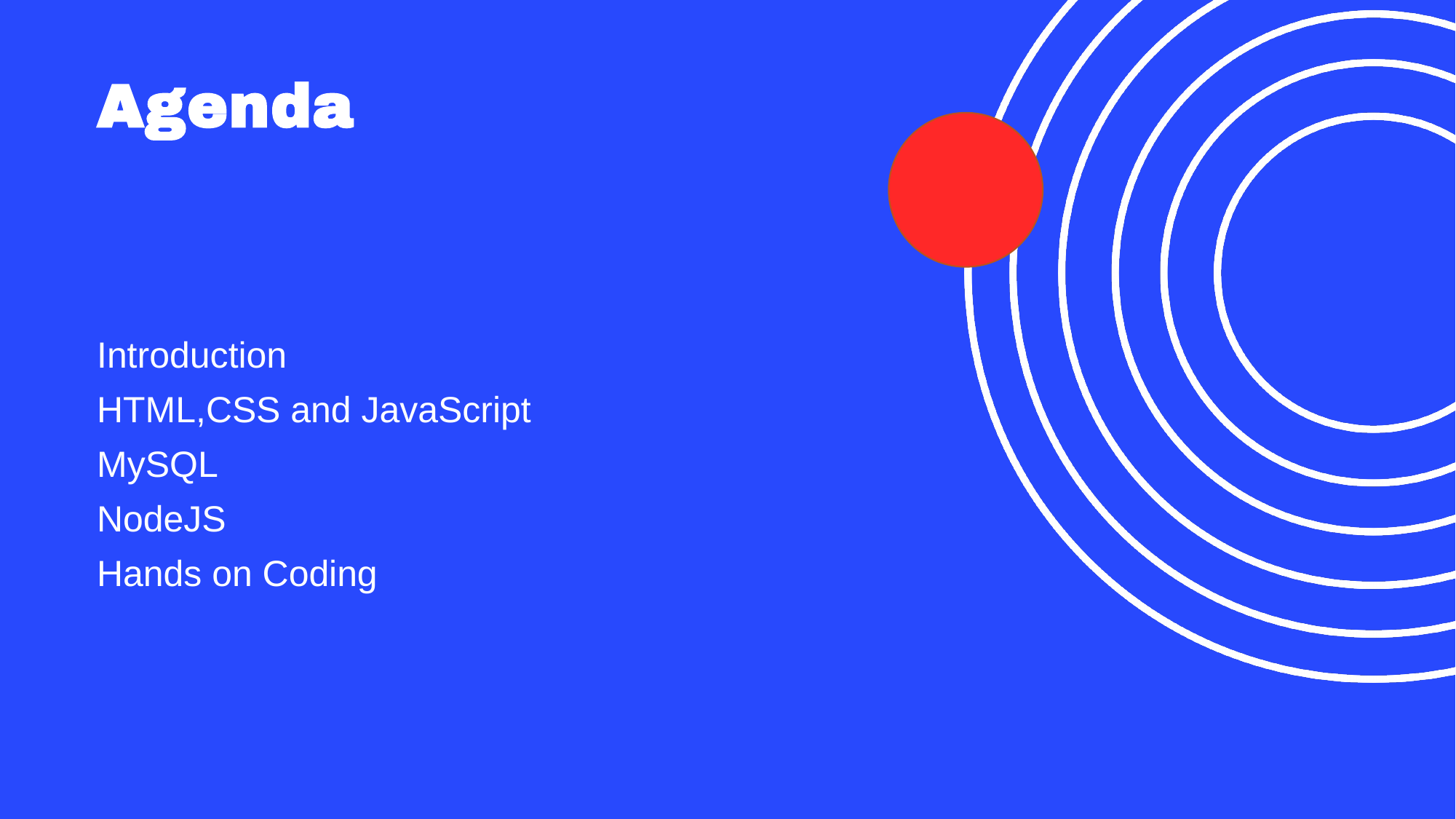

# Agenda
Introduction
HTML,CSS and JavaScript
MySQL
NodeJS
Hands on Coding